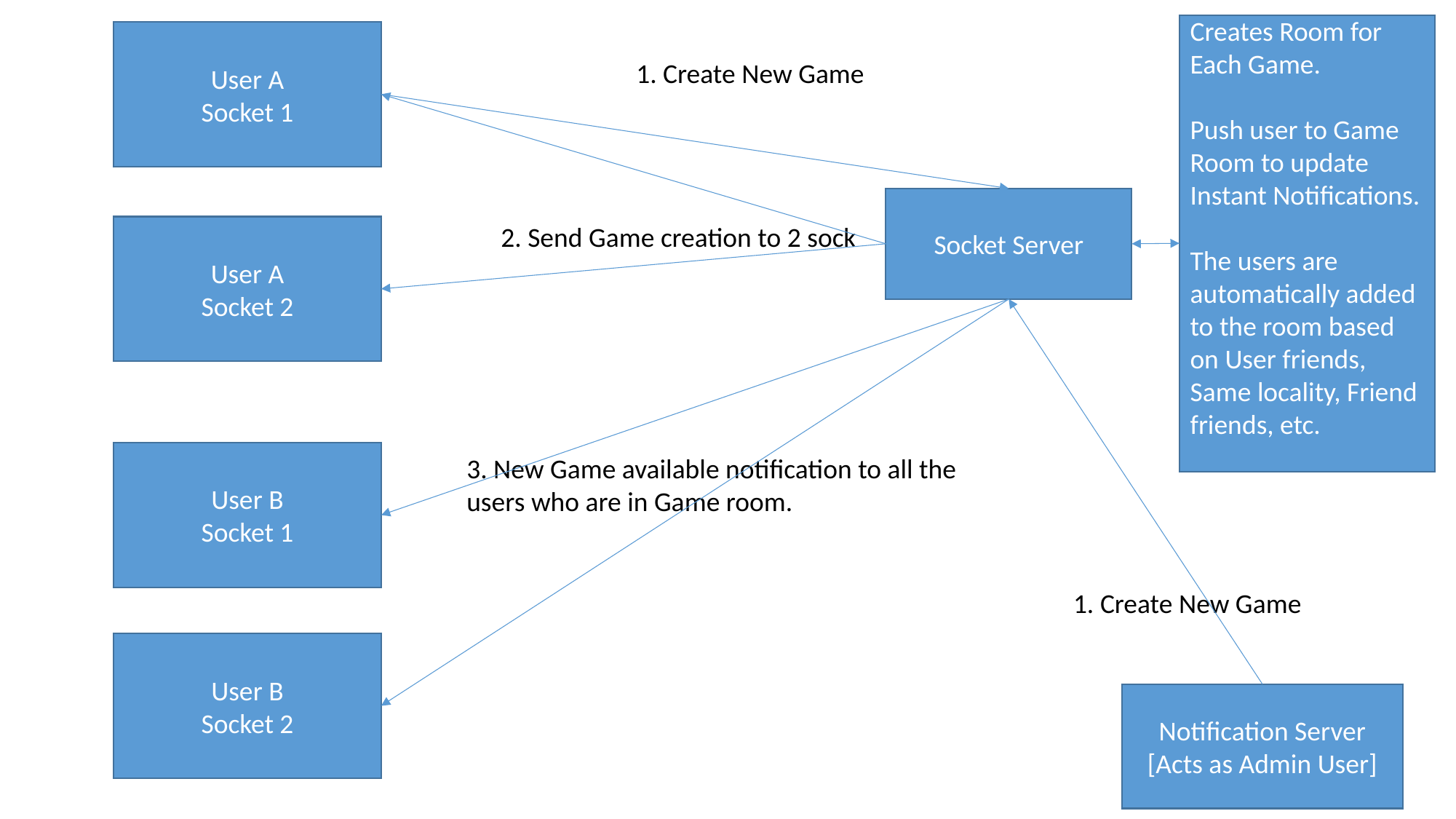

Creates Room for Each Game.

Push user to Game Room to update Instant Notifications.

The users are automatically added to the room based on User friends, Same locality, Friend friends, etc.

User A
Socket 1
1. Create New Game
Socket Server
2. Send Game creation to 2 sock
User A
Socket 2
User B
Socket 1
3. New Game available notification to all the users who are in Game room.

1. Create New Game
User B
Socket 2
Notification Server
[Acts as Admin User]